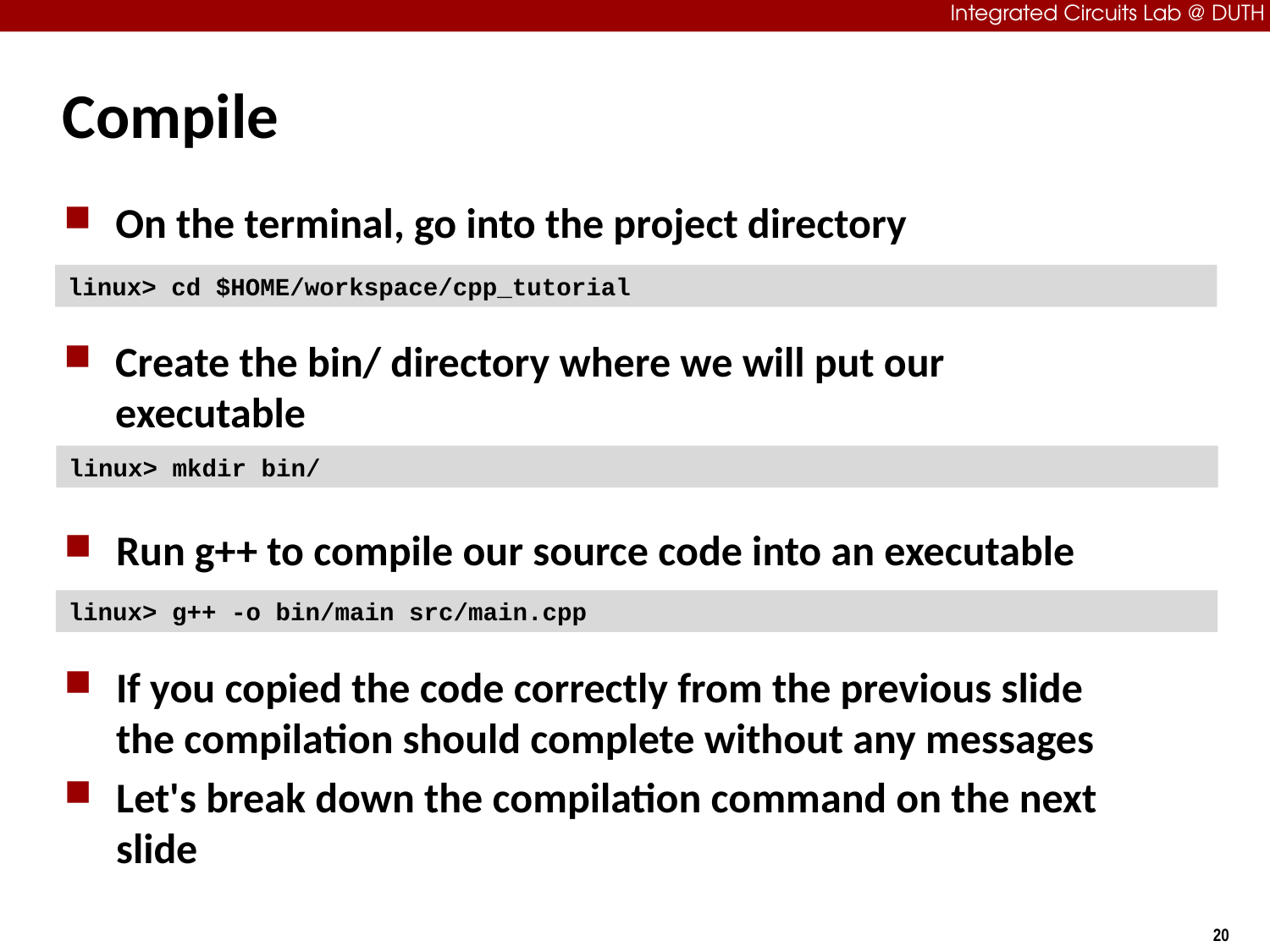

# Compile
On the terminal, go into the project directory
linux> cd $HOME/workspace/cpp_tutorial
Create the bin/ directory where we will put our executable
linux> mkdir bin/
Run g++ to compile our source code into an executable
linux> g++ -o bin/main src/main.cpp
If you copied the code correctly from the previous slide the compilation should complete without any messages
Let's break down the compilation command on the next slide